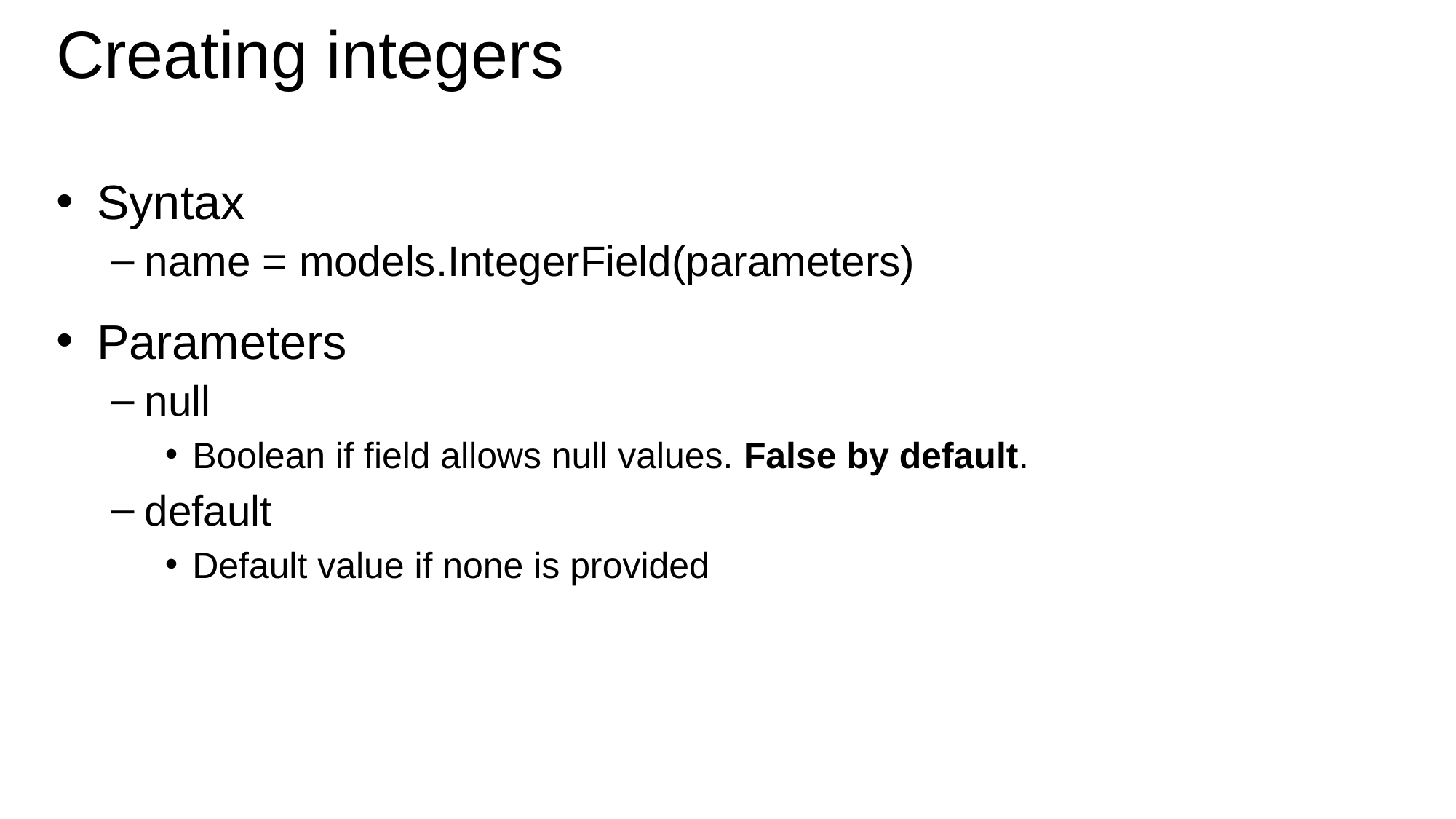

# Creating integers
Syntax
name = models.IntegerField(parameters)
Parameters
null
Boolean if field allows null values. False by default.
default
Default value if none is provided